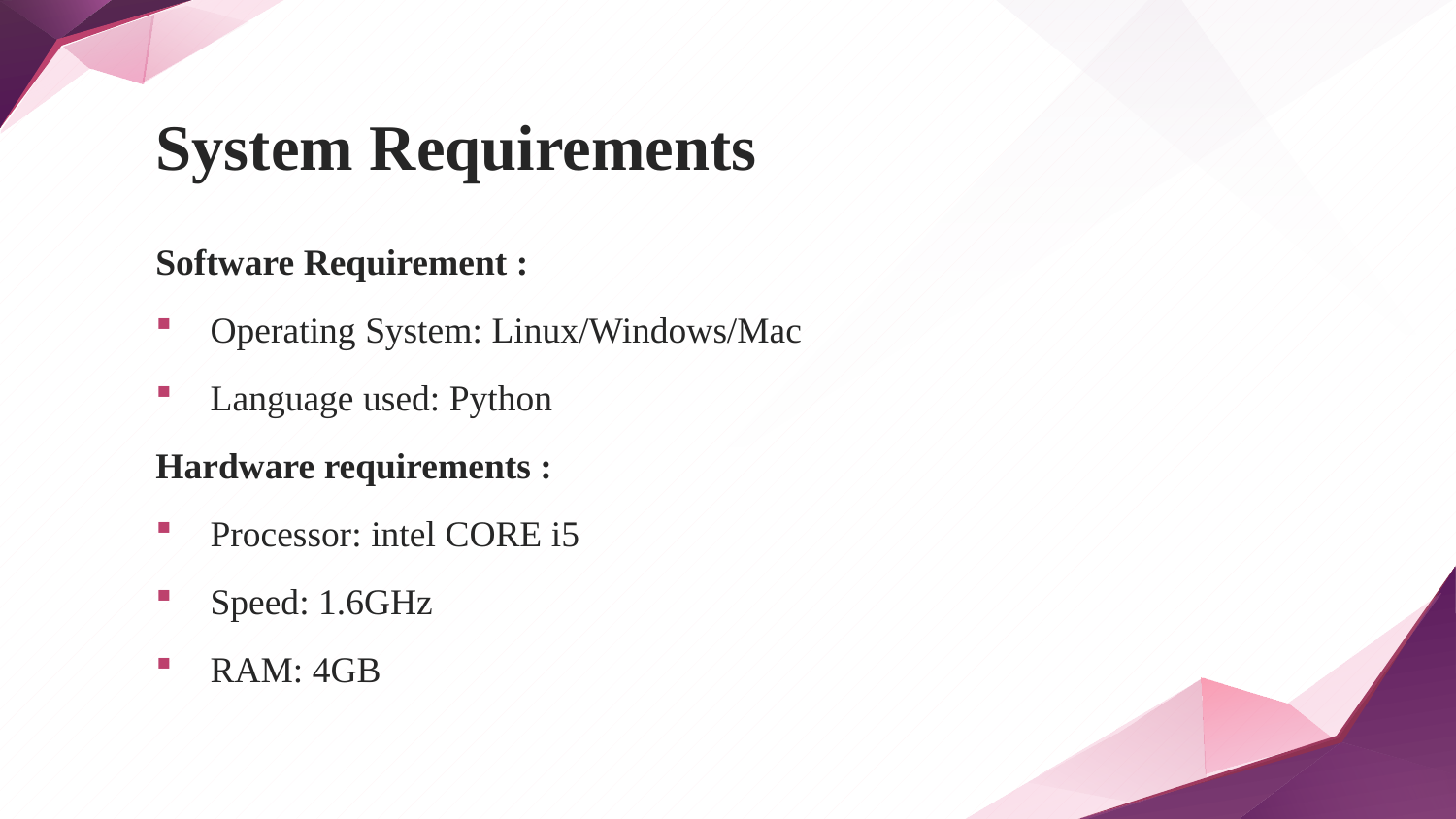

# System Requirements
Software Requirement :
Operating System: Linux/Windows/Mac
Language used: Python
Hardware requirements :
Processor: intel CORE i5
Speed: 1.6GHz
RAM: 4GB